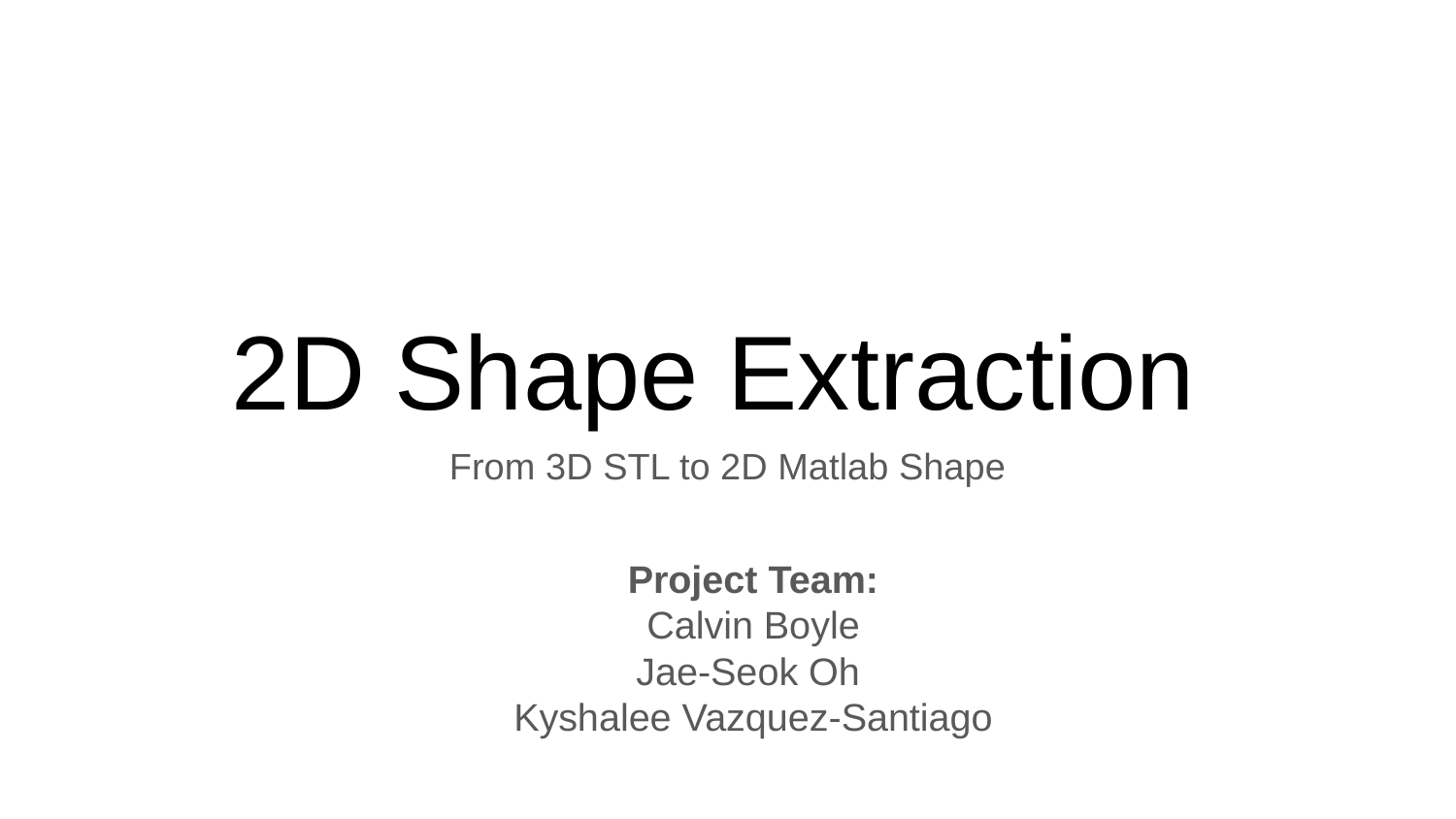

# 2D Shape Extraction
From 3D STL to 2D Matlab Shape

Project Team:
Calvin Boyle
Jae-Seok Oh
Kyshalee Vazquez-Santiago